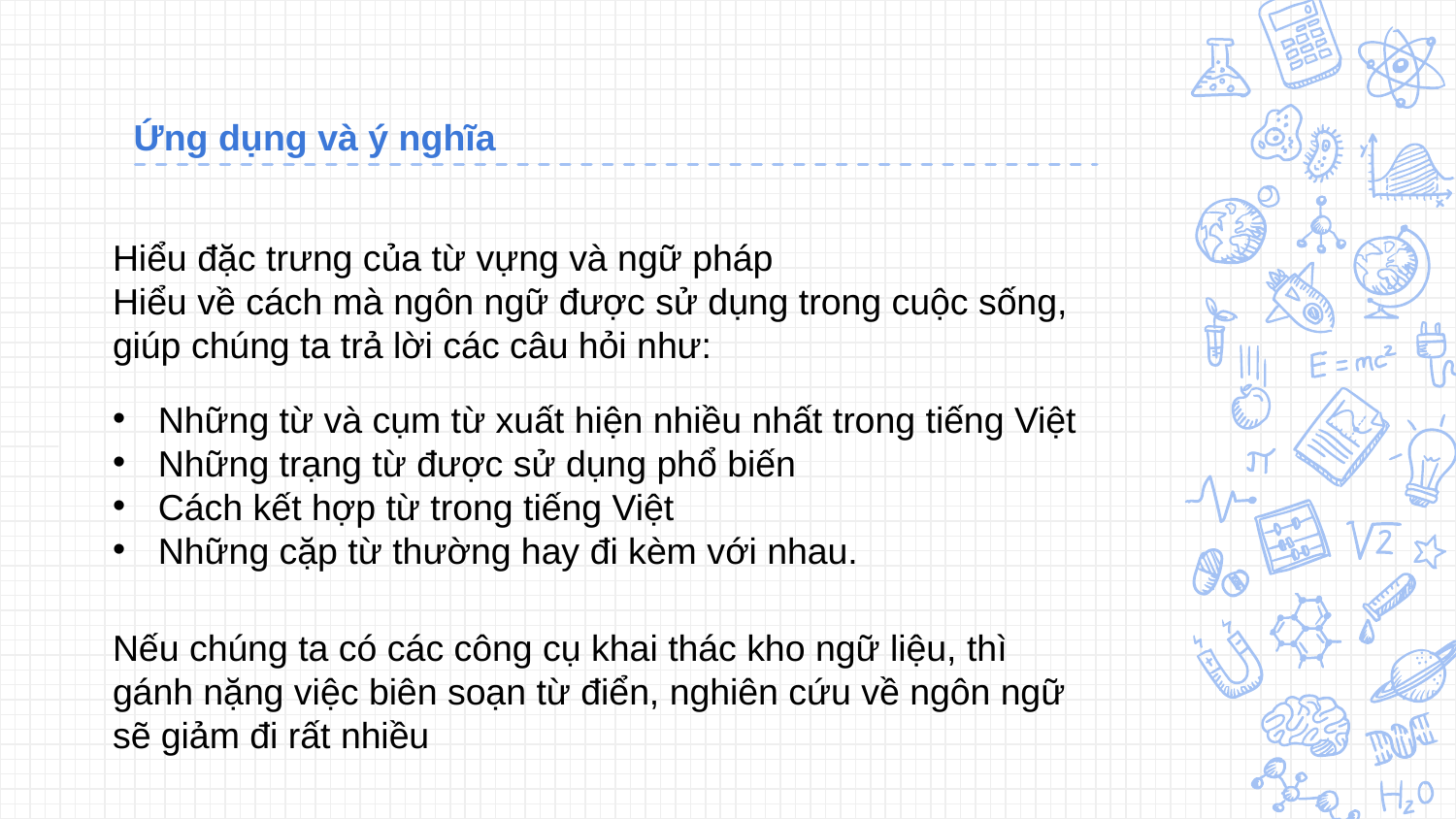

# Ứng dụng và ý nghĩa
Hiểu đặc trưng của từ vựng và ngữ pháp
Hiểu về cách mà ngôn ngữ được sử dụng trong cuộc sống, giúp chúng ta trả lời các câu hỏi như:
Những từ và cụm từ xuất hiện nhiều nhất trong tiếng Việt
Những trạng từ được sử dụng phổ biến
Cách kết hợp từ trong tiếng Việt
Những cặp từ thường hay đi kèm với nhau.
Nếu chúng ta có các công cụ khai thác kho ngữ liệu, thì gánh nặng việc biên soạn từ điển, nghiên cứu về ngôn ngữ sẽ giảm đi rất nhiều